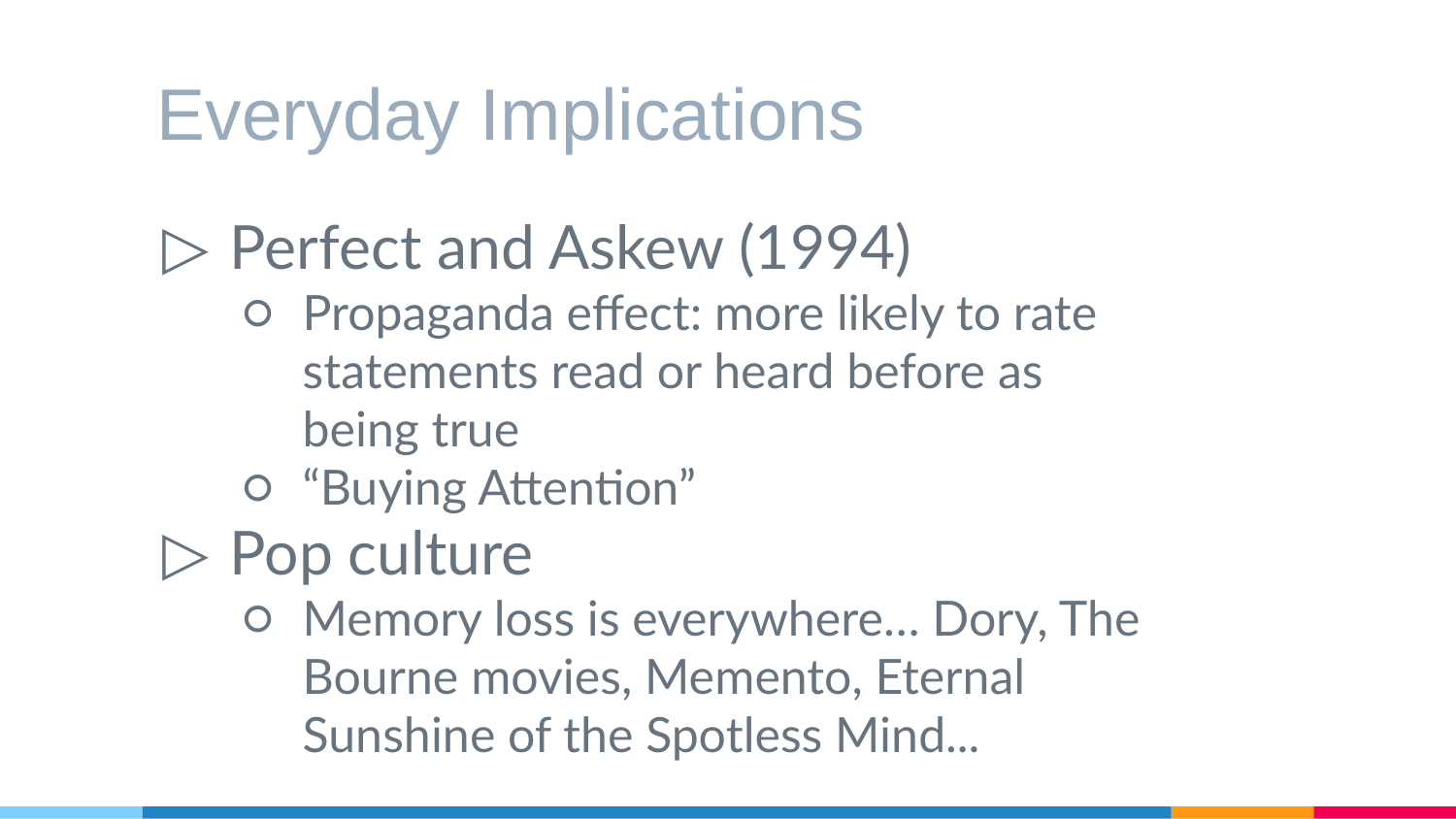

# Everyday Implications
Perfect and Askew (1994)
Propaganda effect: more likely to rate statements read or heard before as being true
“Buying Attention”
Pop culture
Memory loss is everywhere… Dory, The Bourne movies, Memento, Eternal Sunshine of the Spotless Mind...